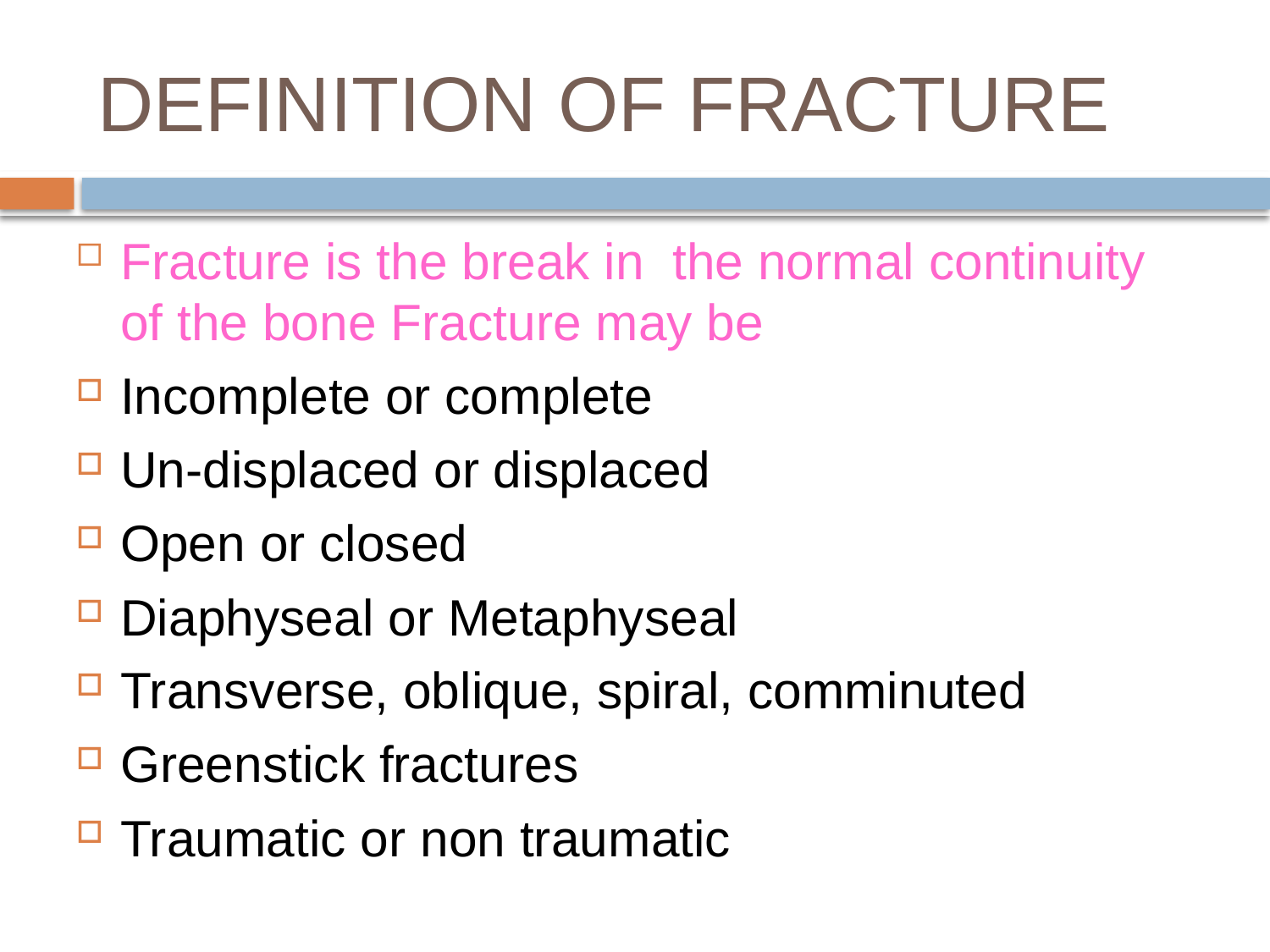

# DEFINITION OF FRACTURE
Fracture is the break in  the normal continuity of the bone Fracture may be
Incomplete or complete
Un-displaced or displaced
Open or closed
Diaphyseal or Metaphyseal
Transverse, oblique, spiral, comminuted
Greenstick fractures
Traumatic or non traumatic